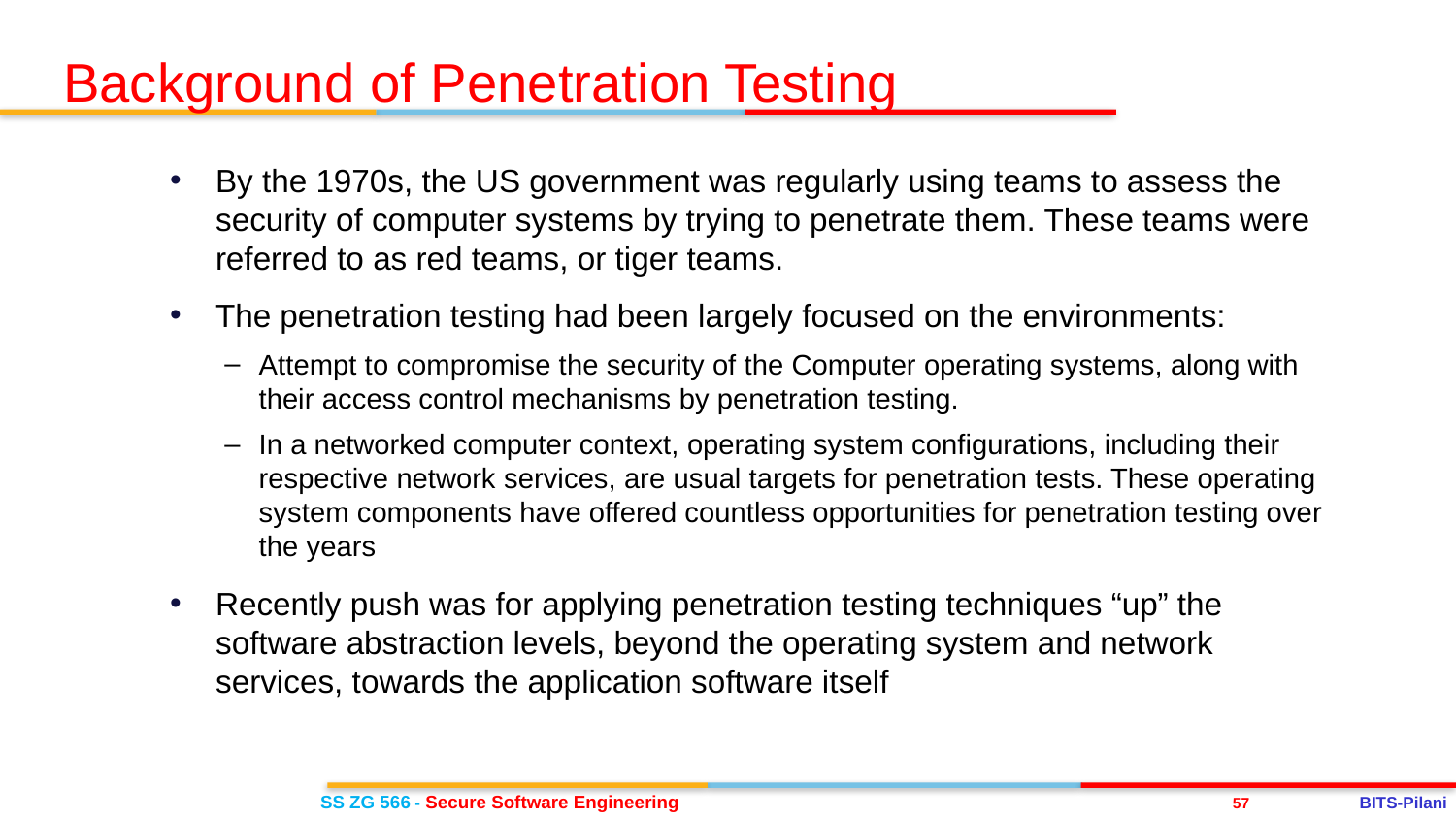

Background of Penetration Testing
By the 1970s, the US government was regularly using teams to assess the security of computer systems by trying to penetrate them. These teams were referred to as red teams, or tiger teams.
The penetration testing had been largely focused on the environments:
Attempt to compromise the security of the Computer operating systems, along with their access control mechanisms by penetration testing.
In a networked computer context, operating system configurations, including their respective network services, are usual targets for penetration tests. These operating system components have offered countless opportunities for penetration testing over the years
Recently push was for applying penetration testing techniques “up” the software abstraction levels, beyond the operating system and network services, towards the application software itself